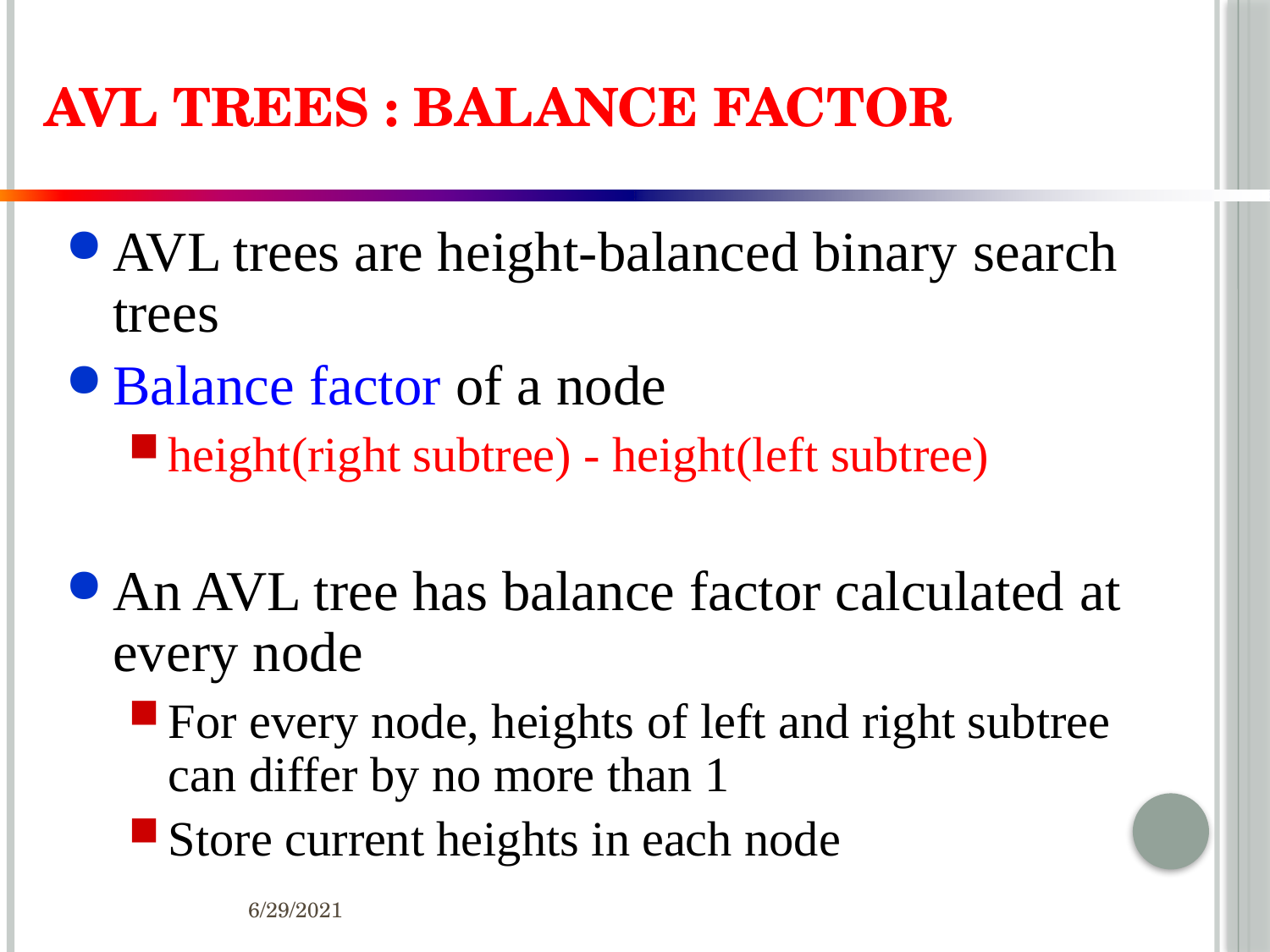

# AVL Trees : Balance Factor

AVL trees are height-balanced binary search  trees
Balance factor of a node
height(right subtree) - height(left subtree)

An AVL tree has balance factor calculated at  every node
For every node, heights of left and right subtree  can differ by no more than 1
Store current heights in each node
6/29/2021